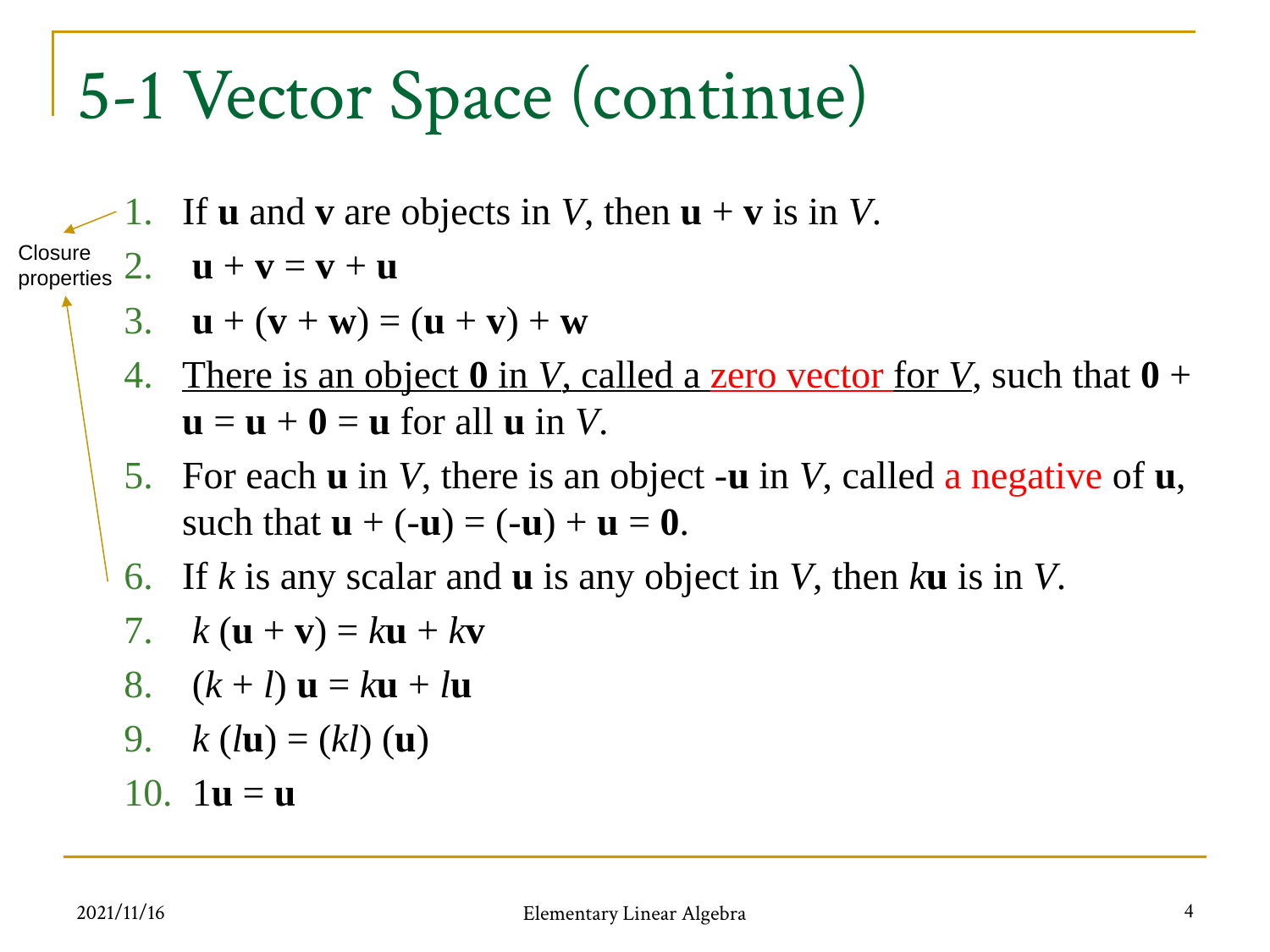

# 5-1 Vector Space (continue)
If u and v are objects in V, then u + v is in V.
 u + v = v + u
 u + (v + w) = (u + v) + w
There is an object 0 in V, called a zero vector for V, such that 0 + u = u + 0 = u for all u in V.
For each u in V, there is an object -u in V, called a negative of u, such that u + (-u) = (-u) + u = 0.
If k is any scalar and u is any object in V, then ku is in V.
 k (u + v) = ku + kv
 (k + l) u = ku + lu
 k (lu) = (kl) (u)
 1u = u
Closure
properties
2021/11/16
4
Elementary Linear Algebra